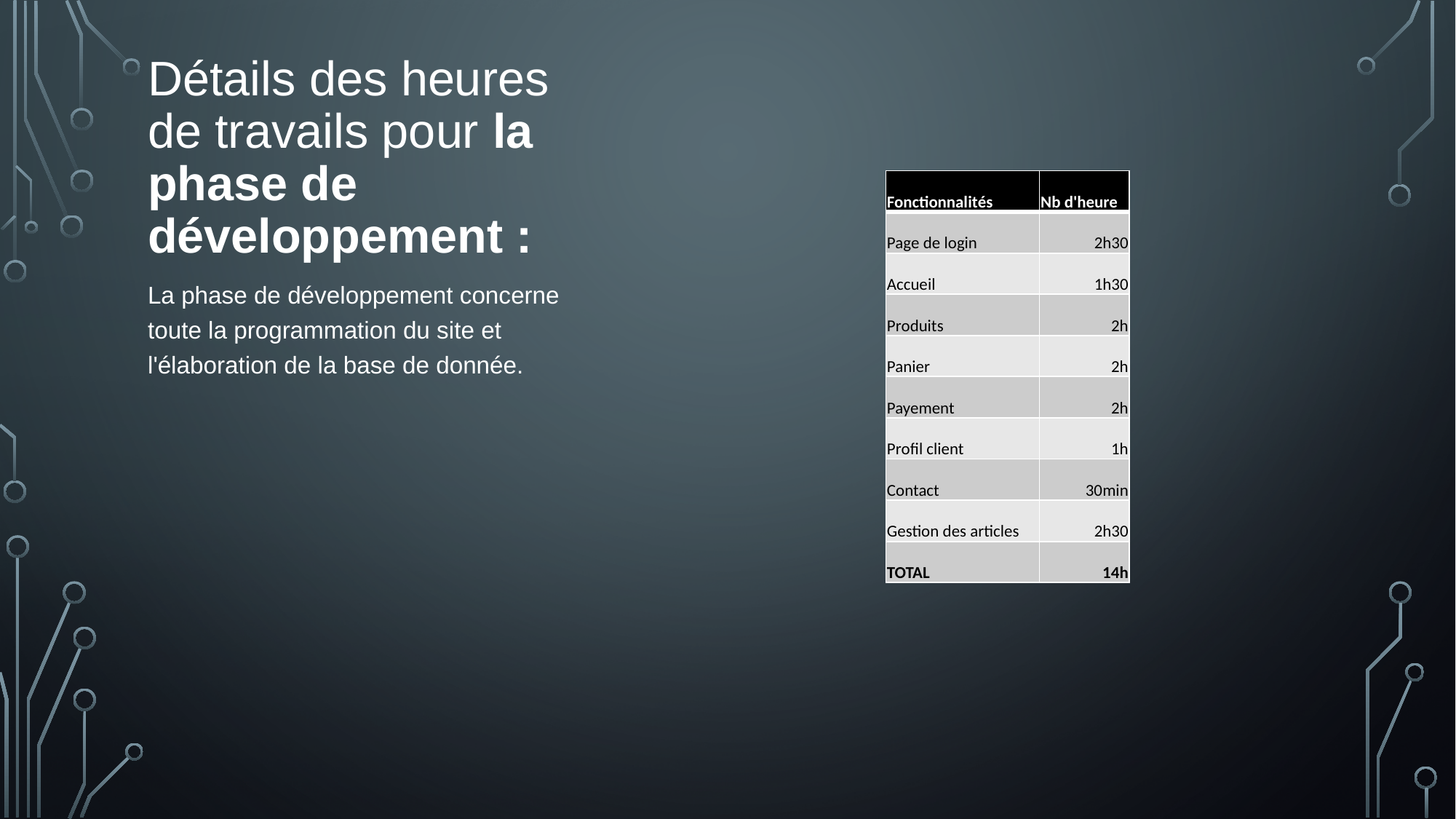

# Détails des heures de travails pour la phase de développement :
| Fonctionnalités | Nb d'heure |
| --- | --- |
| Page de login | 2h30 |
| Accueil | 1h30 |
| Produits | 2h |
| Panier | 2h |
| Payement | 2h |
| Profil client | 1h |
| Contact | 30min |
| Gestion des articles | 2h30 |
| TOTAL | 14h |
La phase de développement concerne toute la programmation du site et l'élaboration de la base de donnée.